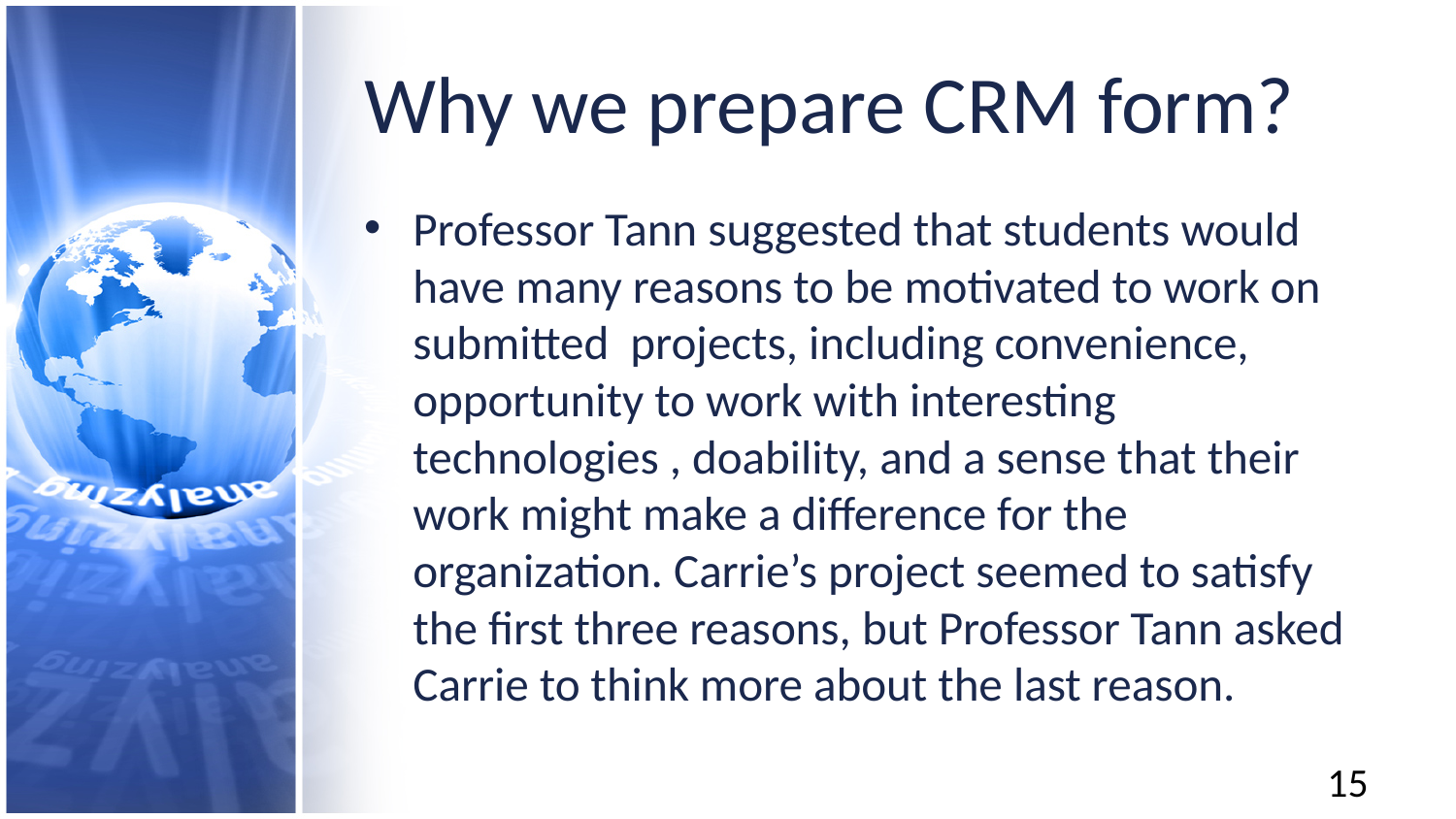

# Why we prepare CRM form?
Professor Tann suggested that students would have many reasons to be motivated to work on submitted  projects, including convenience, opportunity to work with interesting technologies , doability, and a sense that their work might make a difference for the organization. Carrie’s project seemed to satisfy the first three reasons, but Professor Tann asked Carrie to think more about the last reason.

15